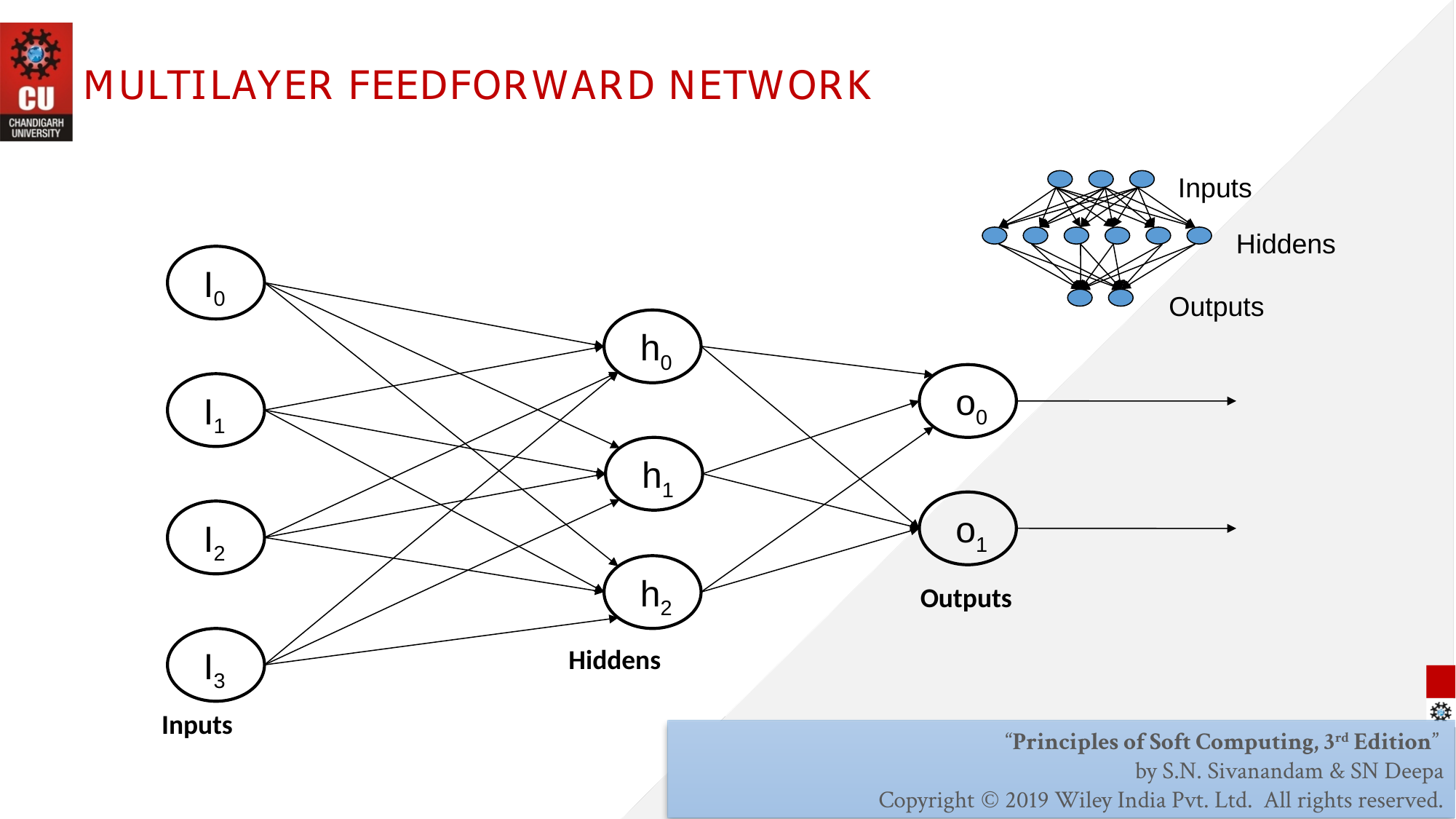

MULTILAYER FEEDFORWARD NETWORK
Inputs

Hiddens
Outputs

I0

h0

o0

I1

h1

o1

I2

h2

I3
Outputs
Hiddens
Inputs
“Principles of Soft Computing, 3rd Edition”
by S.N. Sivanandam & SN Deepa
Copyright © 2019 Wiley India Pvt. Ltd.  All rights reserved.